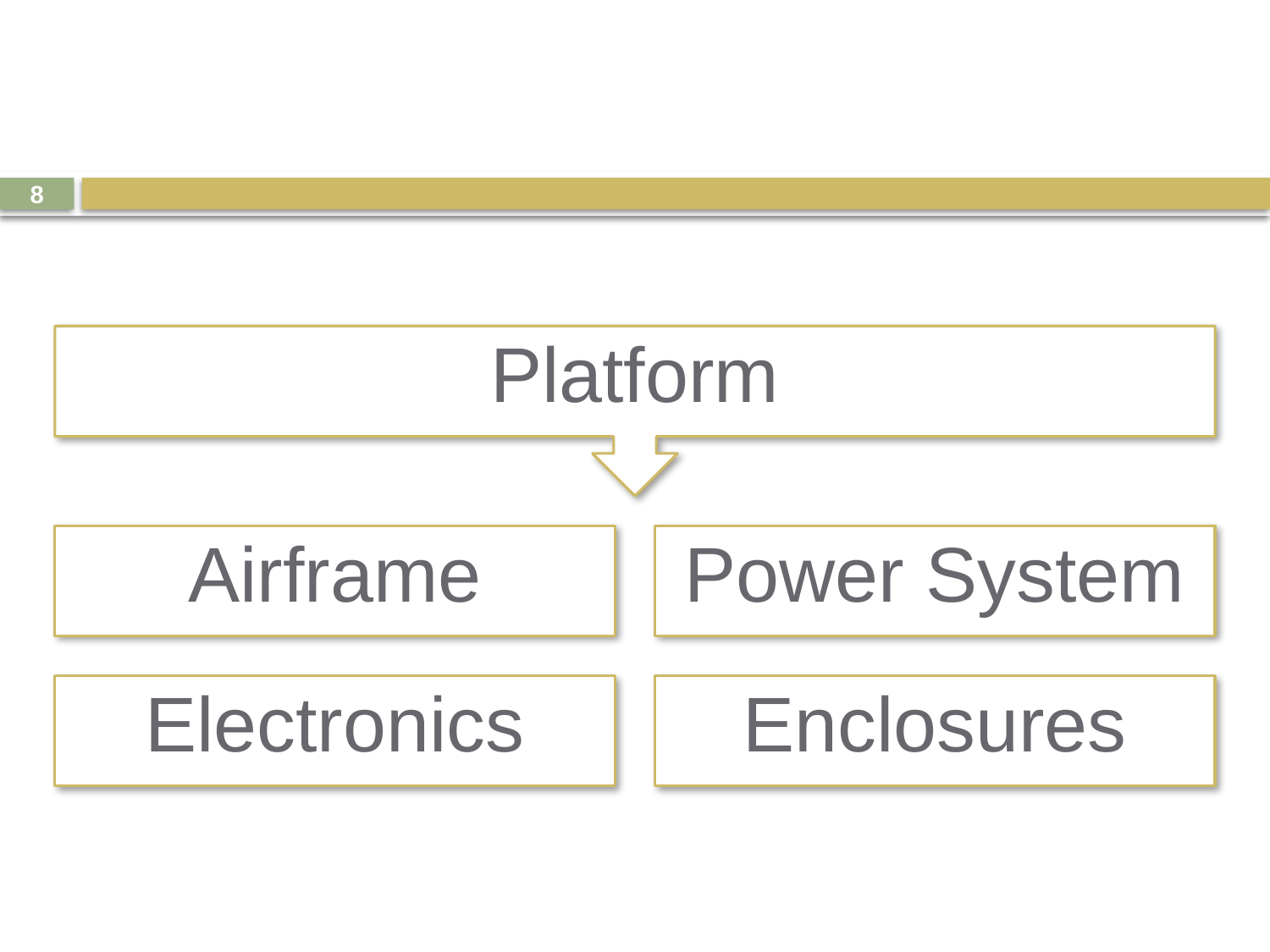

#
8
Platform

Power System

Electronics
Enclosures

Airframe